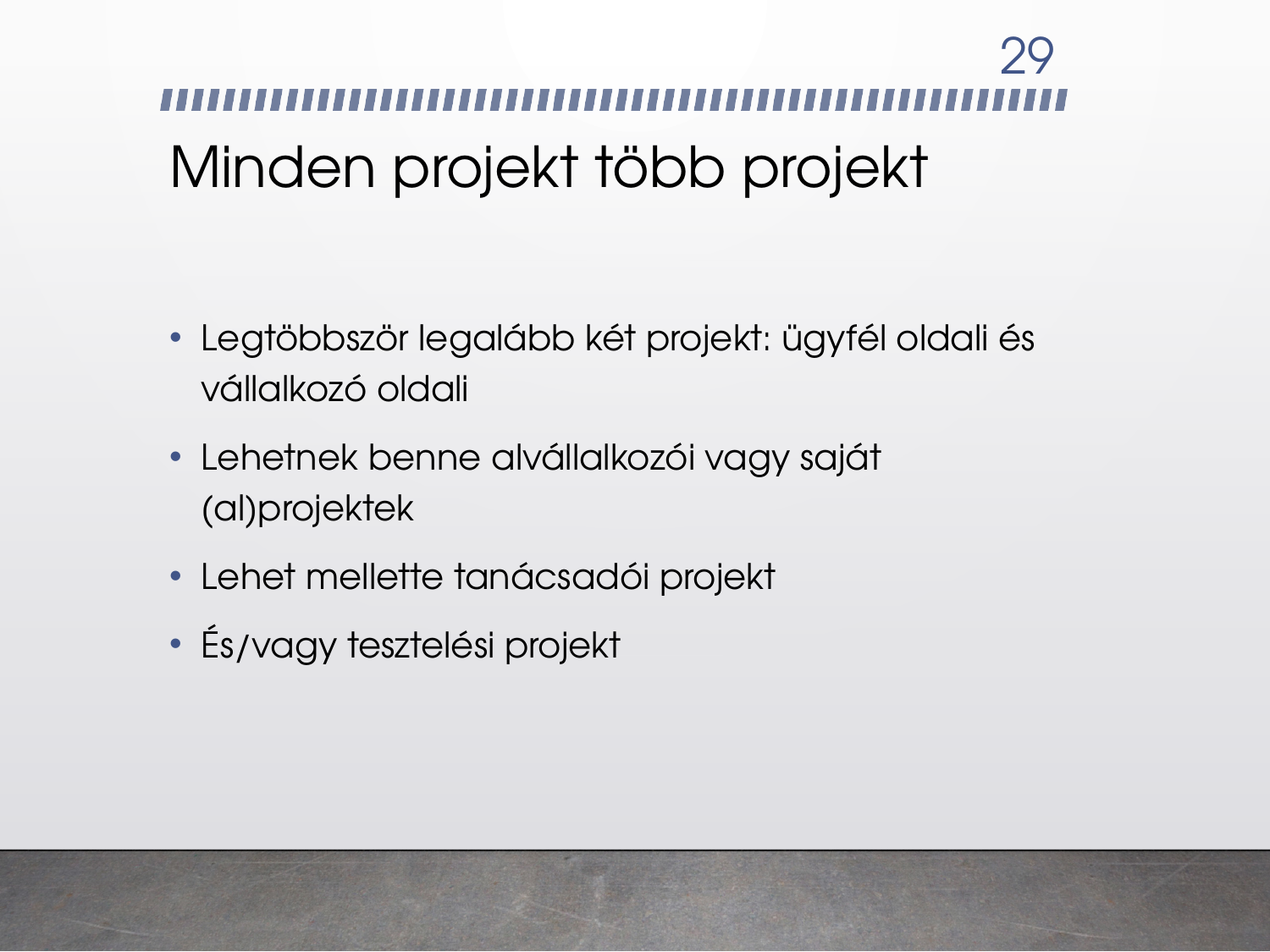

29
# Minden projekt több projekt
Legtöbbször legalább két projekt: ügyfél oldali és vállalkozó oldali
Lehetnek benne alvállalkozói vagy saját (al)projektek
Lehet mellette tanácsadói projekt
És/vagy tesztelési projekt